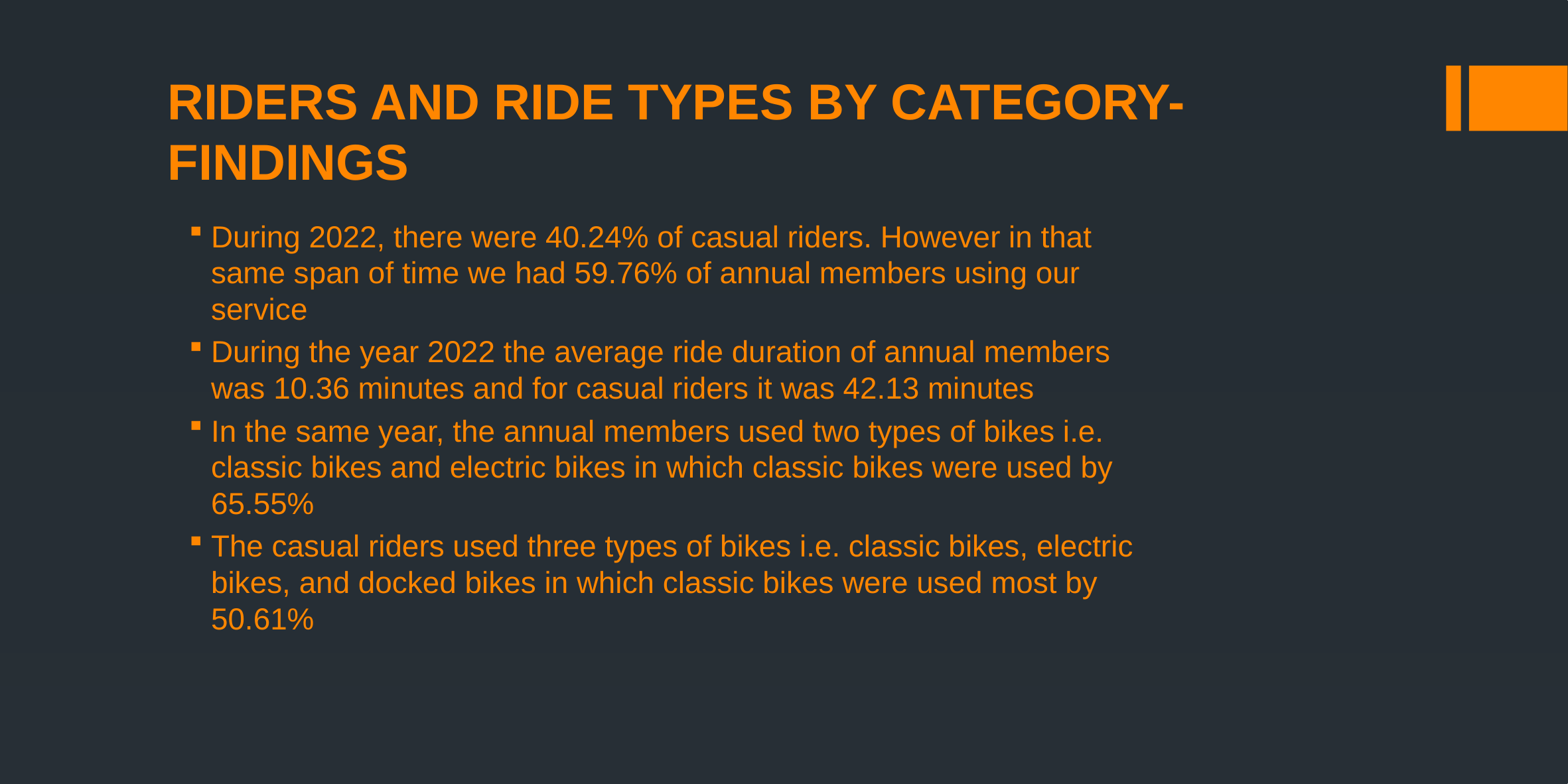

# RIDERS AND RIDE TYPES BY CATEGORY-FINDINGS
During 2022, there were 40.24% of casual riders. However in that same span of time we had 59.76% of annual members using our service
During the year 2022 the average ride duration of annual members was 10.36 minutes and for casual riders it was 42.13 minutes
In the same year, the annual members used two types of bikes i.e. classic bikes and electric bikes in which classic bikes were used by 65.55%
The casual riders used three types of bikes i.e. classic bikes, electric bikes, and docked bikes in which classic bikes were used most by 50.61%